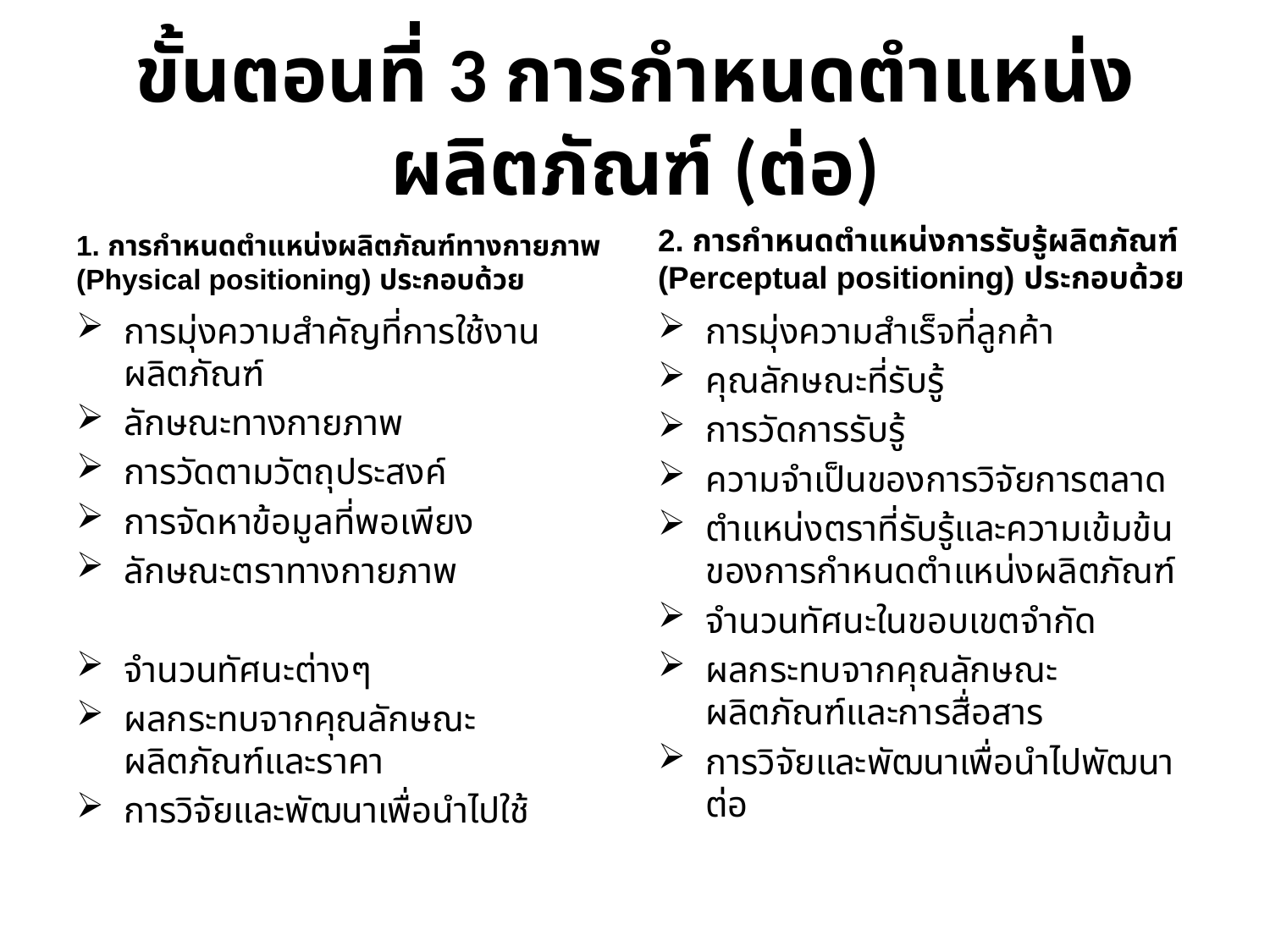

# ขั้นตอนที่ 3 การกำหนดตำแหน่งผลิตภัณฑ์ (ต่อ)
1. การกำหนดตำแหน่งผลิตภัณฑ์ทางกายภาพ (Physical positioning) ประกอบด้วย
2. การกำหนดตำแหน่งการรับรู้ผลิตภัณฑ์ (Perceptual positioning) ประกอบด้วย
การมุ่งความสำคัญที่การใช้งานผลิตภัณฑ์
ลักษณะทางกายภาพ
การวัดตามวัตถุประสงค์
การจัดหาข้อมูลที่พอเพียง
ลักษณะตราทางกายภาพ

จำนวนทัศนะต่างๆ
ผลกระทบจากคุณลักษณะผลิตภัณฑ์และราคา
การวิจัยและพัฒนาเพื่อนำไปใช้
การมุ่งความสำเร็จที่ลูกค้า
คุณลักษณะที่รับรู้
การวัดการรับรู้
ความจำเป็นของการวิจัยการตลาด
ตำแหน่งตราที่รับรู้และความเข้มข้นของการกำหนดตำแหน่งผลิตภัณฑ์
จำนวนทัศนะในขอบเขตจำกัด
ผลกระทบจากคุณลักษณะผลิตภัณฑ์และการสื่อสาร
การวิจัยและพัฒนาเพื่อนำไปพัฒนาต่อ